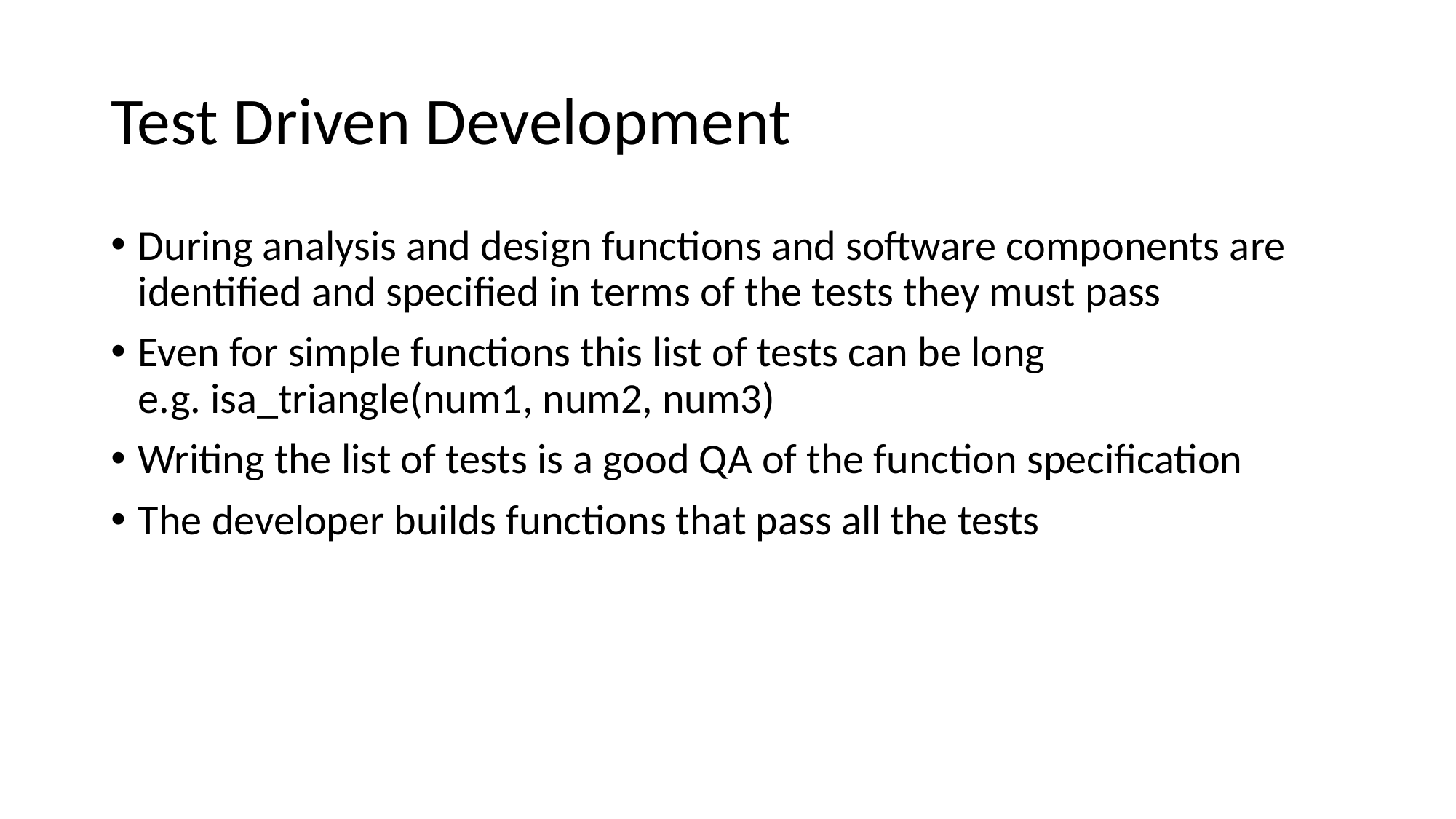

# Test Driven Development
During analysis and design functions and software components are identified and specified in terms of the tests they must pass
Even for simple functions this list of tests can be long
e.g. isa_triangle(num1, num2, num3)
Writing the list of tests is a good QA of the function specification
The developer builds functions that pass all the tests